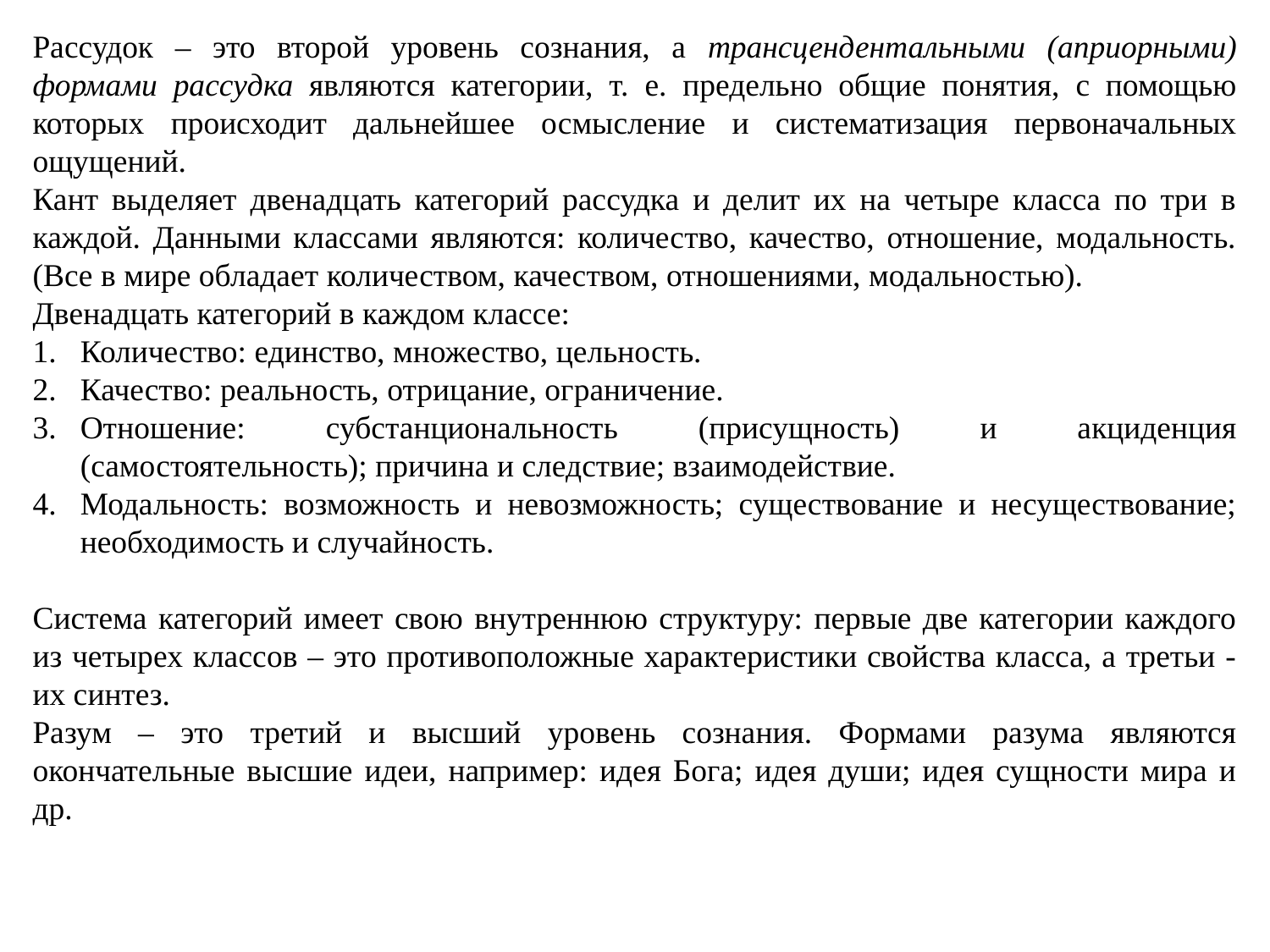

Рассудок – это второй уровень сознания, а трансцендентальными (априорными) формами рассудка являются категории, т. е. предельно общие понятия, с помощью которых происходит дальнейшее осмысление и систематизация первоначальных ощущений.
Кант выделяет двенадцать категорий рассудка и делит их на четыре класса по три в каждой. Данными классами являются: количество, качество, отношение, модальность. (Все в мире обладает количеством, качеством, отношениями, модальностью).
Двенадцать категорий в каждом классе:
Количество: единство, множество, цельность.
Качество: реальность, отрицание, ограничение.
Отношение: субстанциональность (присущность) и акциденция (самостоятельность); причина и следствие; взаимодействие.
Модальность: возможность и невозможность; существование и несуществование; необходимость и случайность.

Система категорий имеет свою внутреннюю структуру: первые две категории каждого из четырех классов – это противоположные характеристики свойства класса, а третьи - их синтез.
Разум – это третий и высший уровень сознания. Формами разума являются окончательные высшие идеи, например: идея Бога; идея души; идея сущности мира и др.